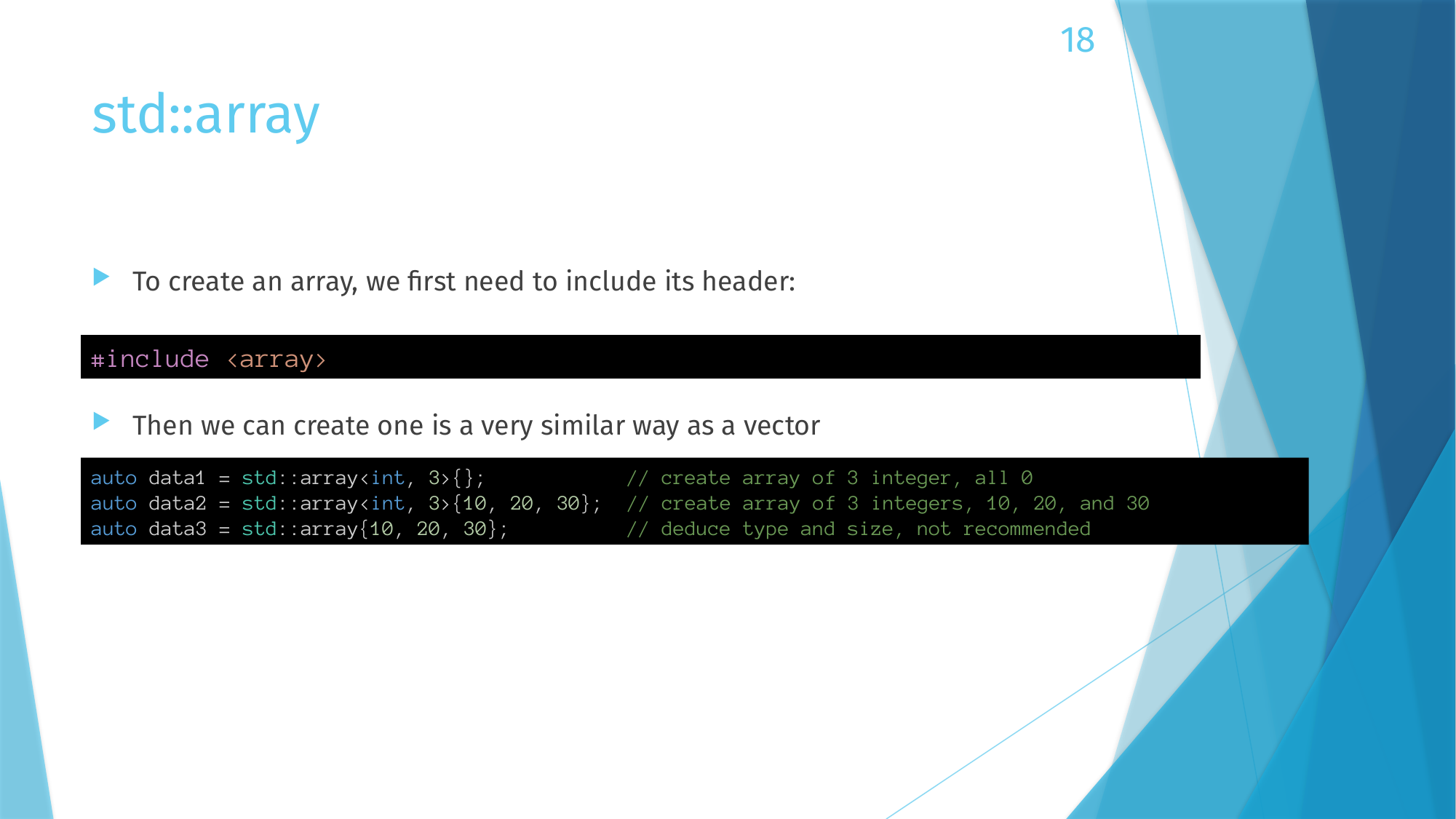

18
# std::array
To create an array, we first need to include its header:

Then we can create one is a very similar way as a vector
#include <array>
auto data1 = std::array<int, 3>{};            // create array of 3 integer, all 0
auto data2 = std::array<int, 3>{10, 20, 30};  // create array of 3 integers, 10, 20, and 30
auto data3 = std::array{10, 20, 30};          // deduce type and size, not recommended